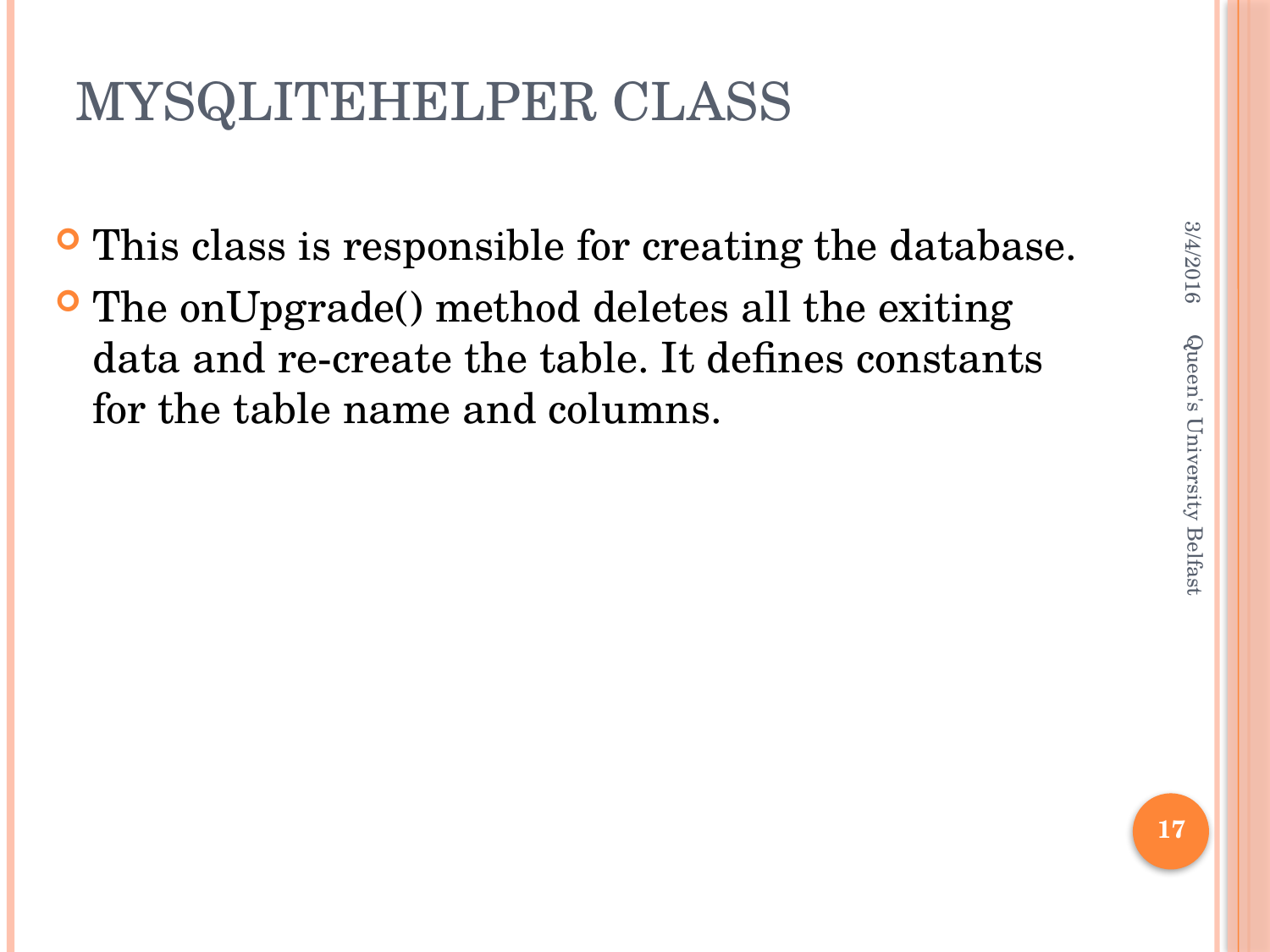

# Mysqlitehelper class
3/4/2016
This class is responsible for creating the database.
The onUpgrade() method deletes all the exiting data and re-create the table. It defines constants for the table name and columns.
Queen's University Belfast
17